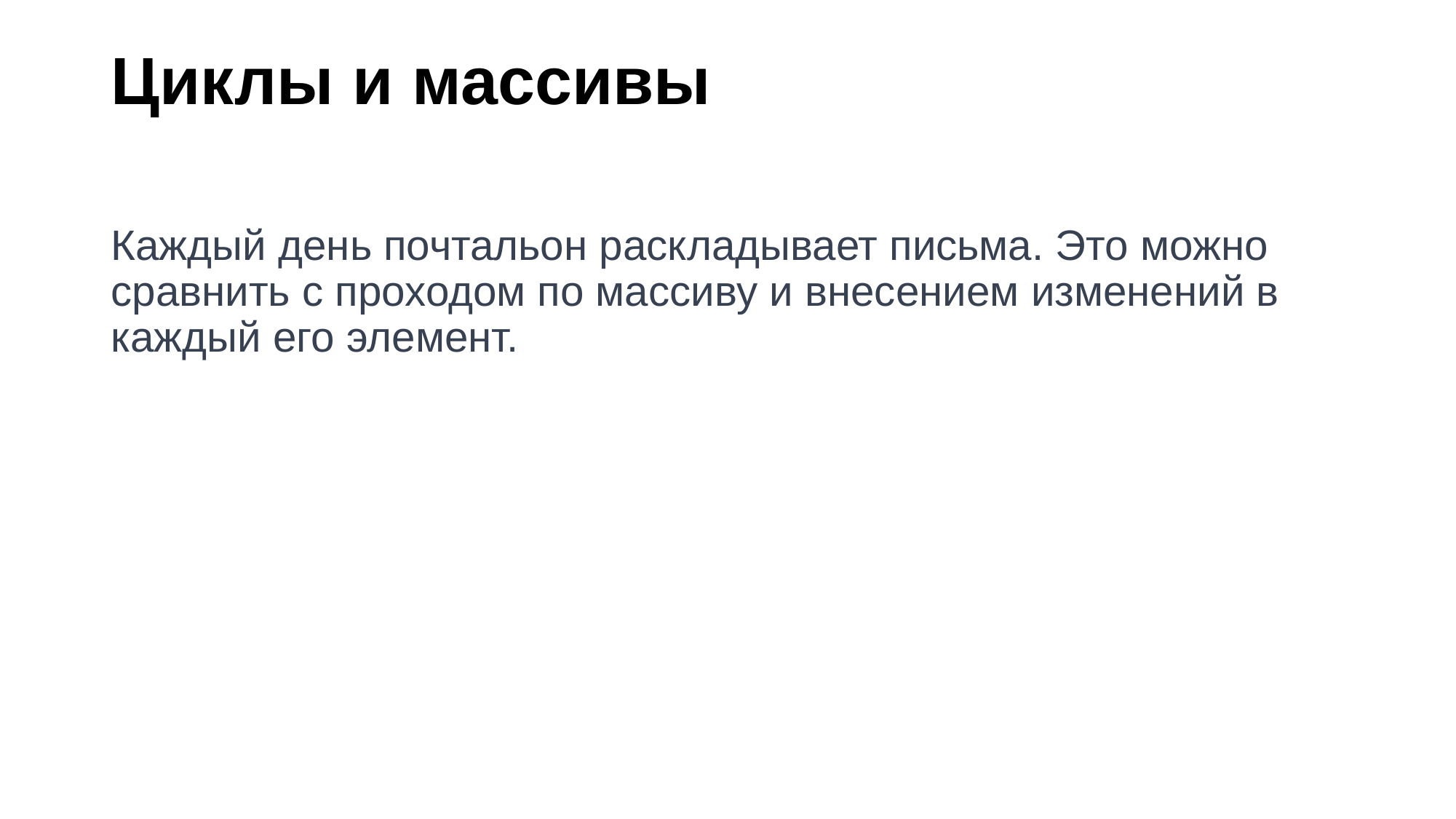

# Циклы и массивы
Каждый день почтальон раскладывает письма. Это можно сравнить с проходом по массиву и внесением изменений в каждый его элемент.